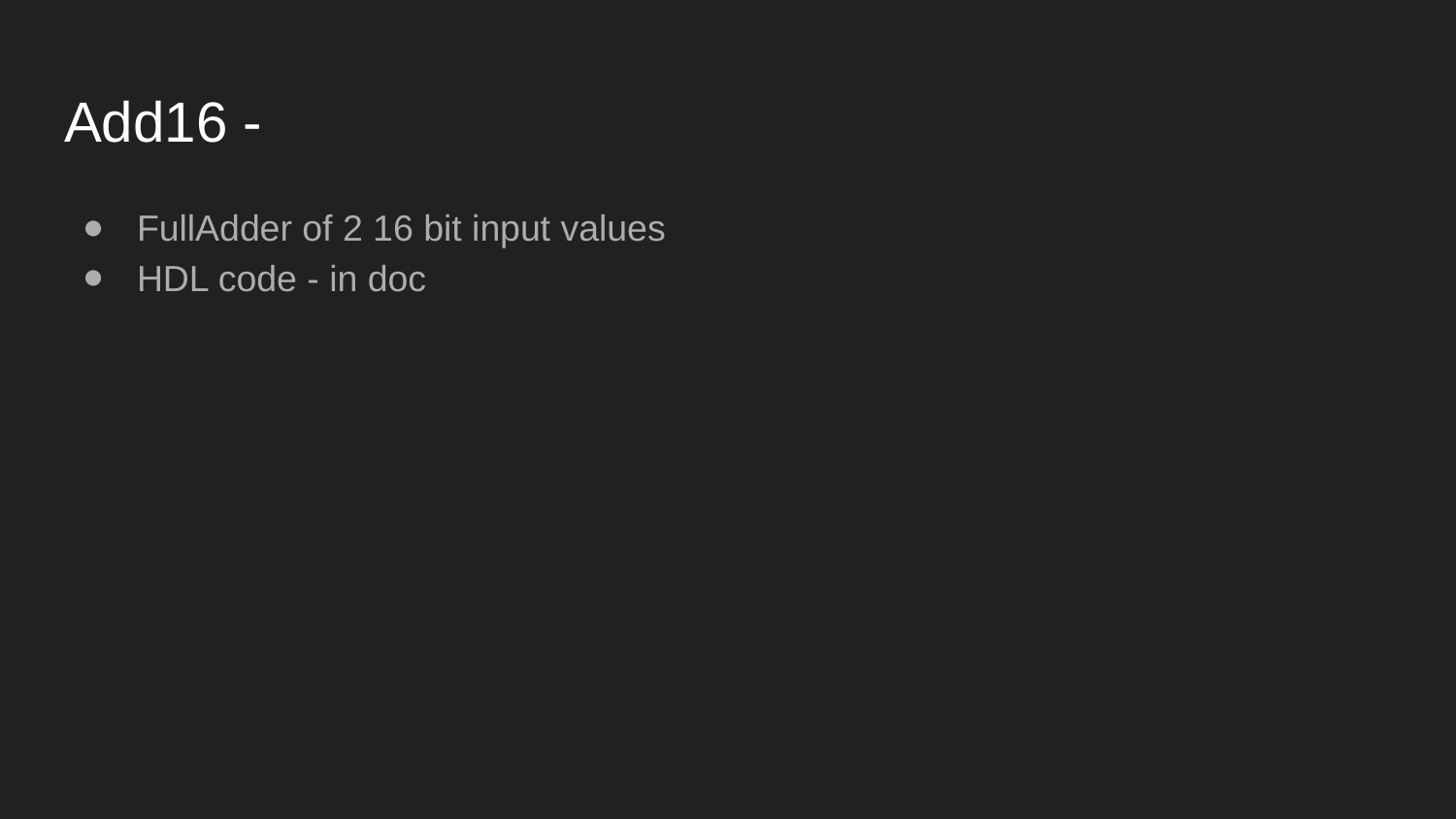

# Add16 -
FullAdder of 2 16 bit input values
HDL code - in doc